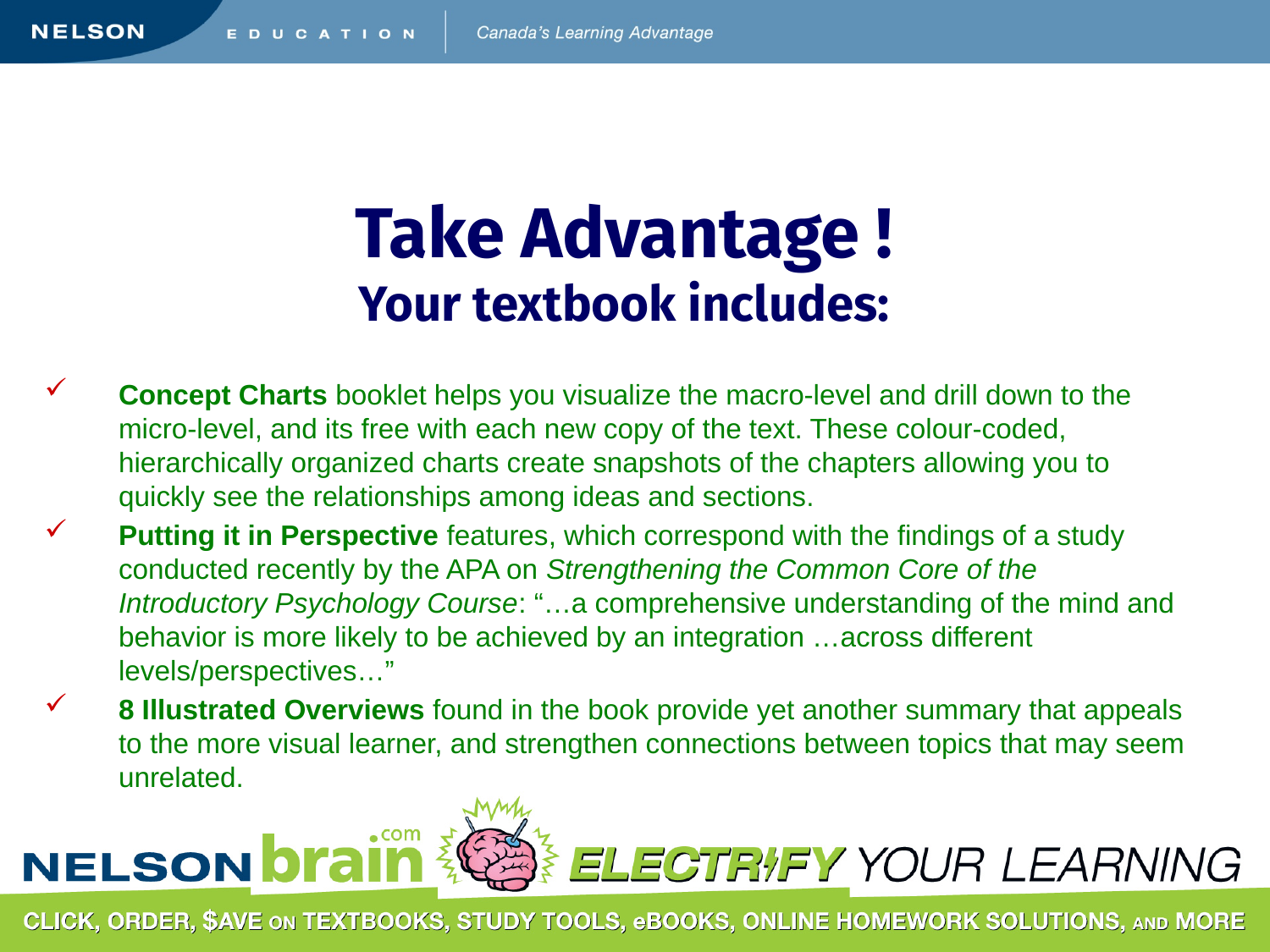

# Take Advantage ! Your textbook includes:
Concept Charts booklet helps you visualize the macro-level and drill down to the micro-level, and its free with each new copy of the text. These colour-coded, hierarchically organized charts create snapshots of the chapters allowing you to quickly see the relationships among ideas and sections.
Putting it in Perspective features, which correspond with the findings of a study conducted recently by the APA on Strengthening the Common Core of the Introductory Psychology Course: “…a comprehensive understanding of the mind and behavior is more likely to be achieved by an integration …across different levels/perspectives…”
8 Illustrated Overviews found in the book provide yet another summary that appeals to the more visual learner, and strengthen connections between topics that may seem unrelated.